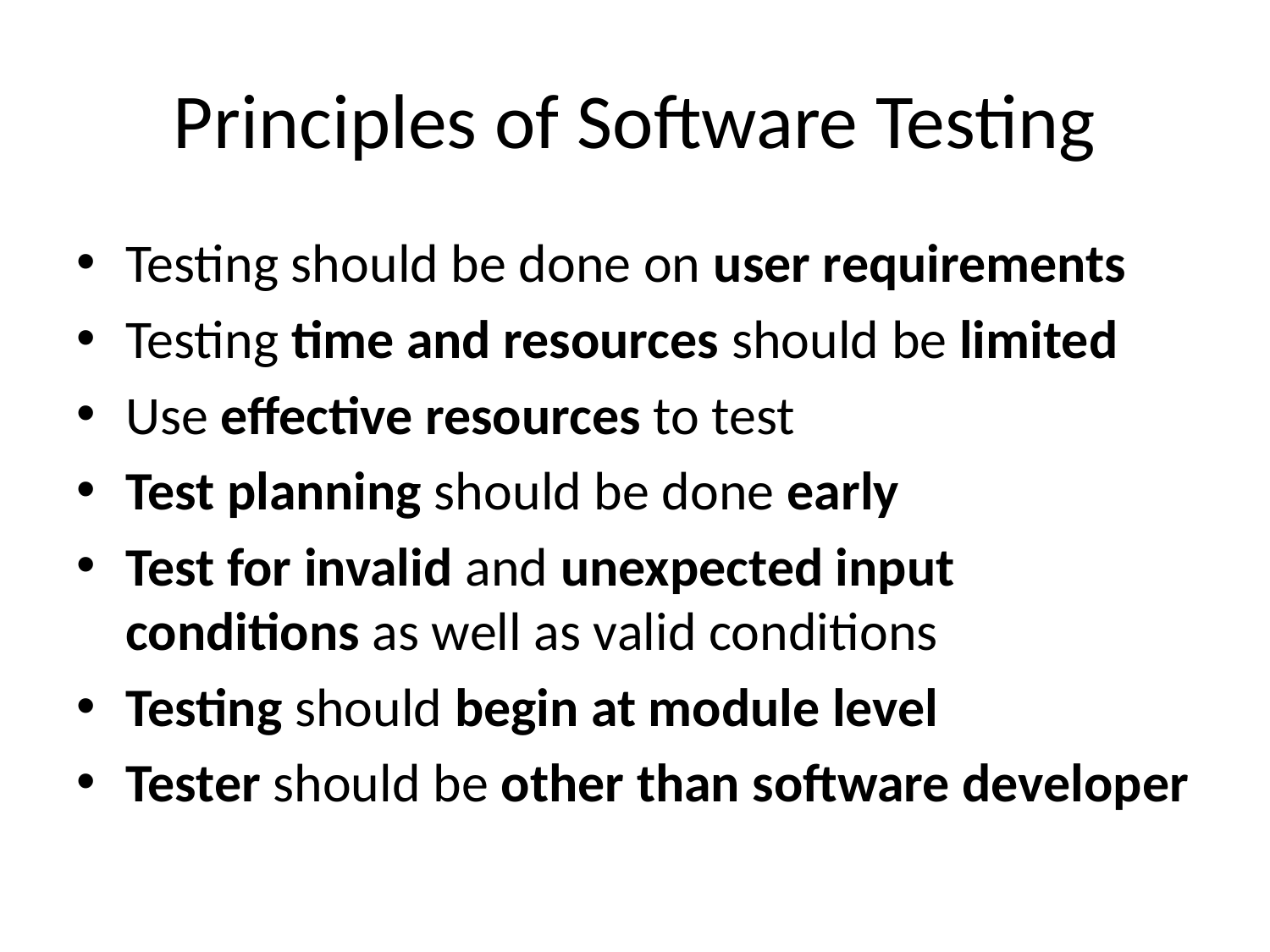

# Principles of Software Testing
Testing should be done on user requirements
Testing time and resources should be limited
Use effective resources to test
Test planning should be done early
Test for invalid and unexpected input conditions as well as valid conditions
Testing should begin at module level
Tester should be other than software developer